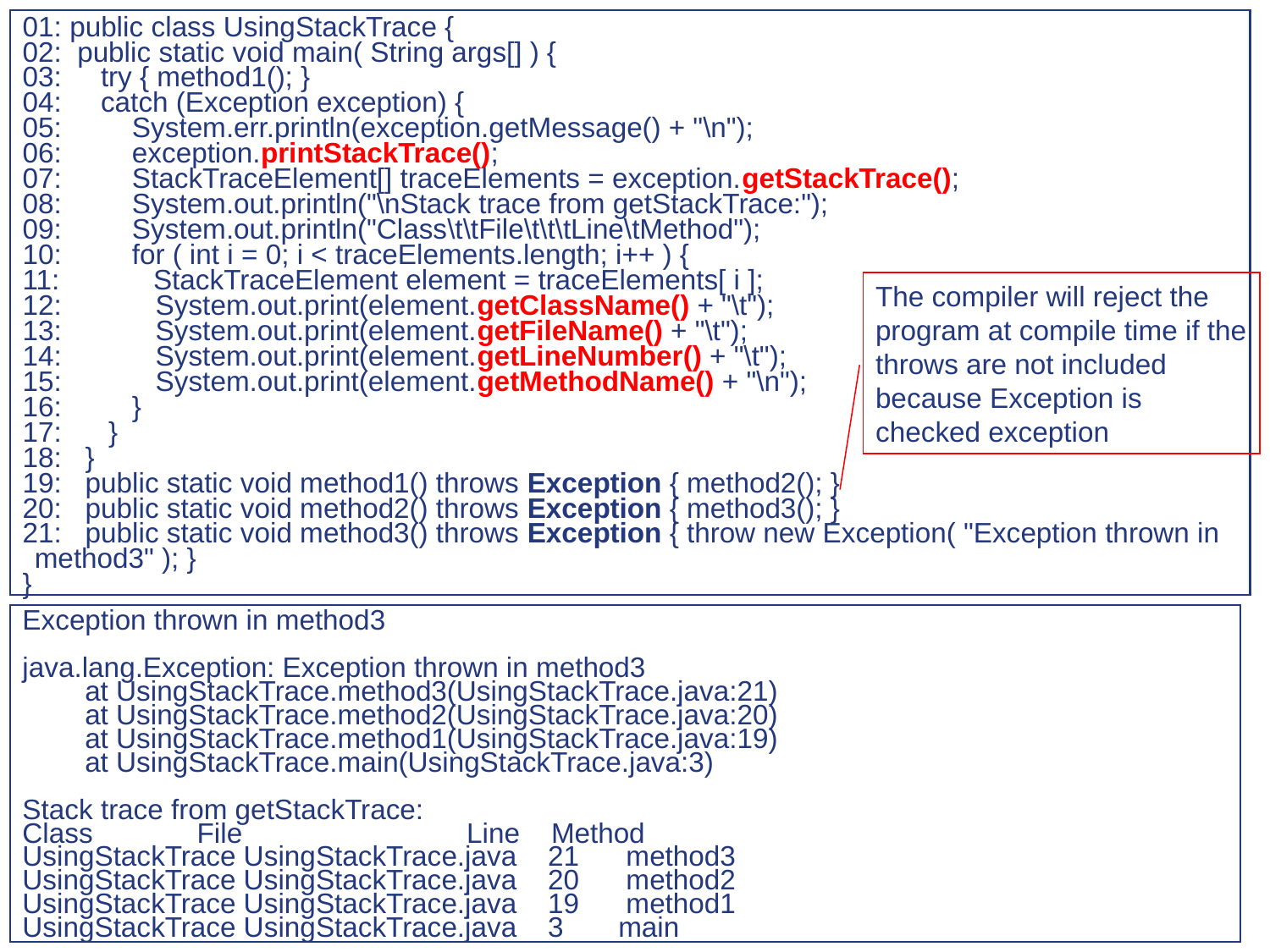

01: public class UsingStackTrace {
02:  public static void main( String args[] ) {
03:     try { method1(); }
04:     catch (Exception exception) {
05:         System.err.println(exception.getMessage() + "\n");
06:         exception.printStackTrace();
07:         StackTraceElement[] traceElements = exception.getStackTrace();
08:         System.out.println("\nStack trace from getStackTrace:");
09:         System.out.println("Class\t\tFile\t\t\tLine\tMethod");
10:         for ( int i = 0; i < traceElements.length; i++ ) {
11:            StackTraceElement element = traceElements[ i ];
12:            System.out.print(element.getClassName() + "\t");
13:            System.out.print(element.getFileName() + "\t");
14:            System.out.print(element.getLineNumber() + "\t");
15:            System.out.print(element.getMethodName() + "\n");
16:         }
17:      }
18:   }
19:   public static void method1() throws Exception { method2(); }
20:   public static void method2() throws Exception { method3(); }
21:   public static void method3() throws Exception { throw new Exception( "Exception thrown in method3" ); }
}
The compiler will reject the program at compile time if the throws are not included because Exception is checked exception
Exception thrown in method3

java.lang.Exception: Exception thrown in method3
        at UsingStackTrace.method3(UsingStackTrace.java:21)
        at UsingStackTrace.method2(UsingStackTrace.java:20)
        at UsingStackTrace.method1(UsingStackTrace.java:19)
        at UsingStackTrace.main(UsingStackTrace.java:3)

Stack trace from getStackTrace:
Class           	File                  	  Line    Method
UsingStackTrace UsingStackTrace.java    21      method3
UsingStackTrace UsingStackTrace.java    20      method2
UsingStackTrace UsingStackTrace.java    19      method1
UsingStackTrace UsingStackTrace.java    3       main